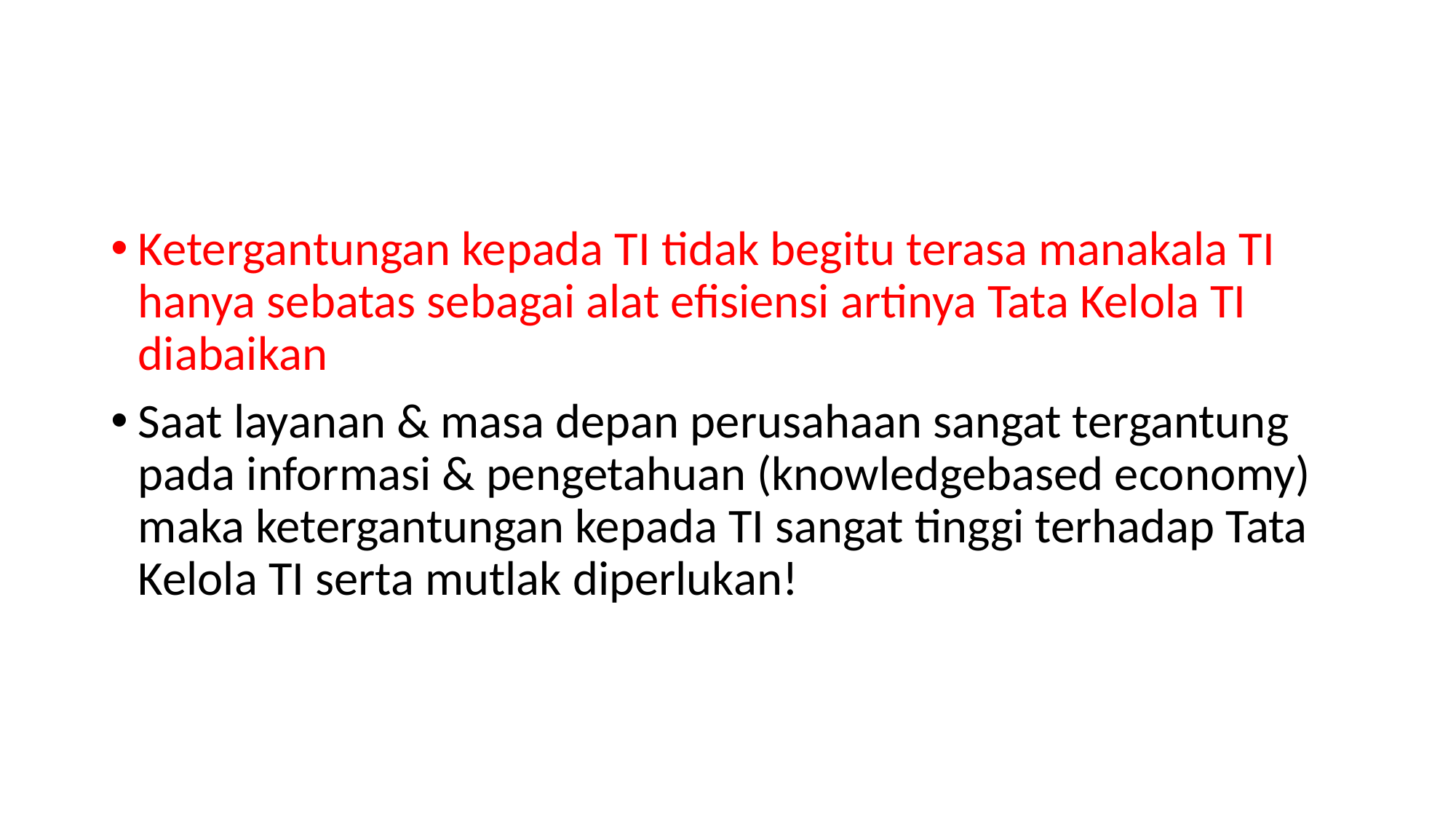

#
Ketergantungan kepada TI tidak begitu terasa manakala TI hanya sebatas sebagai alat efisiensi artinya Tata Kelola TI diabaikan
Saat layanan & masa depan perusahaan sangat tergantung pada informasi & pengetahuan (knowledgebased economy) maka ketergantungan kepada TI sangat tinggi terhadap Tata Kelola TI serta mutlak diperlukan!